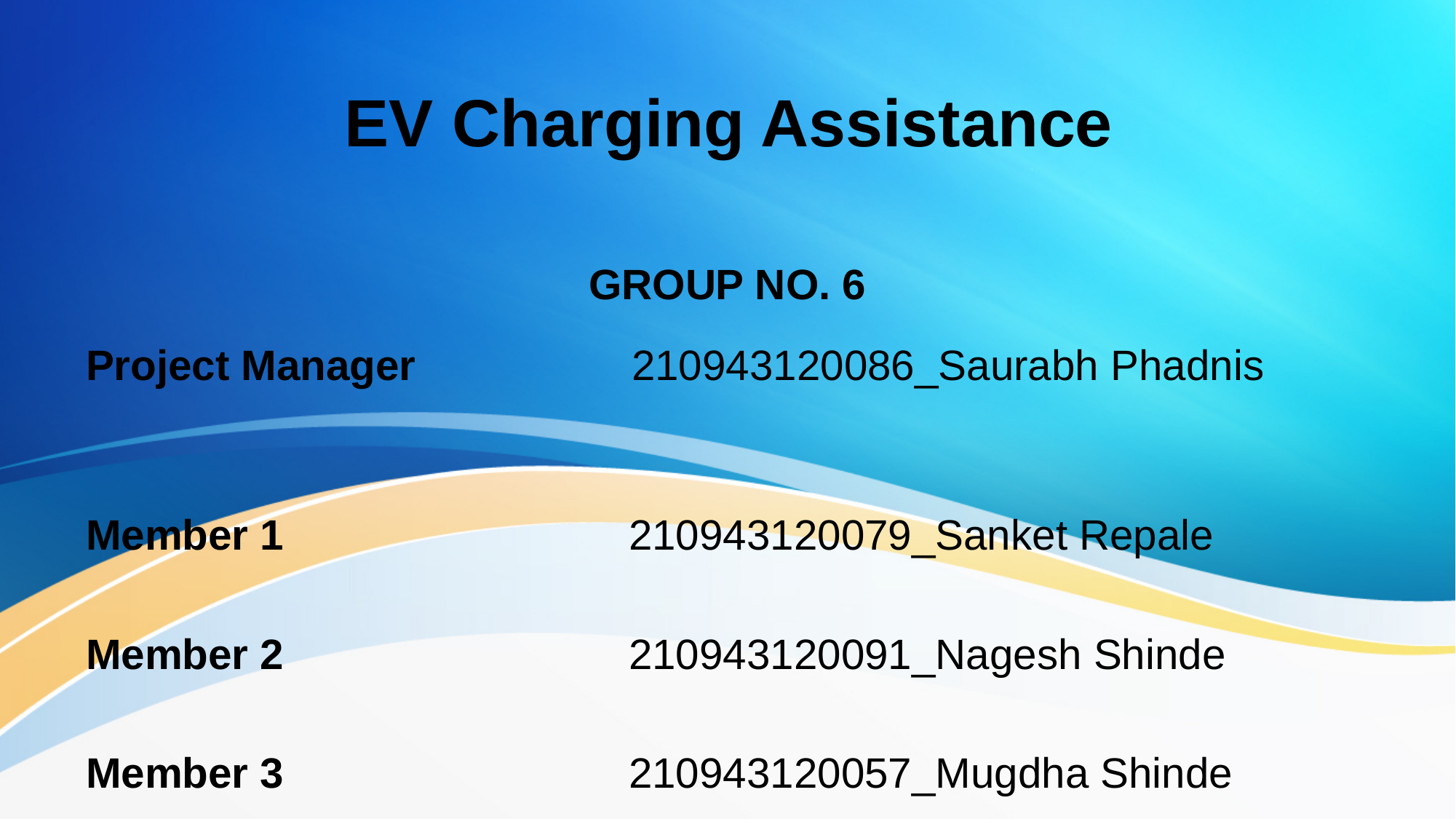

# EV Charging Assistance
GROUP NO. 6
Project Manager		210943120086_Saurabh Phadnis

Member 1 			         210943120079_Sanket Repale

Member 2			         210943120091_Nagesh Shinde

Member 3 			         210943120057_Mugdha Shinde